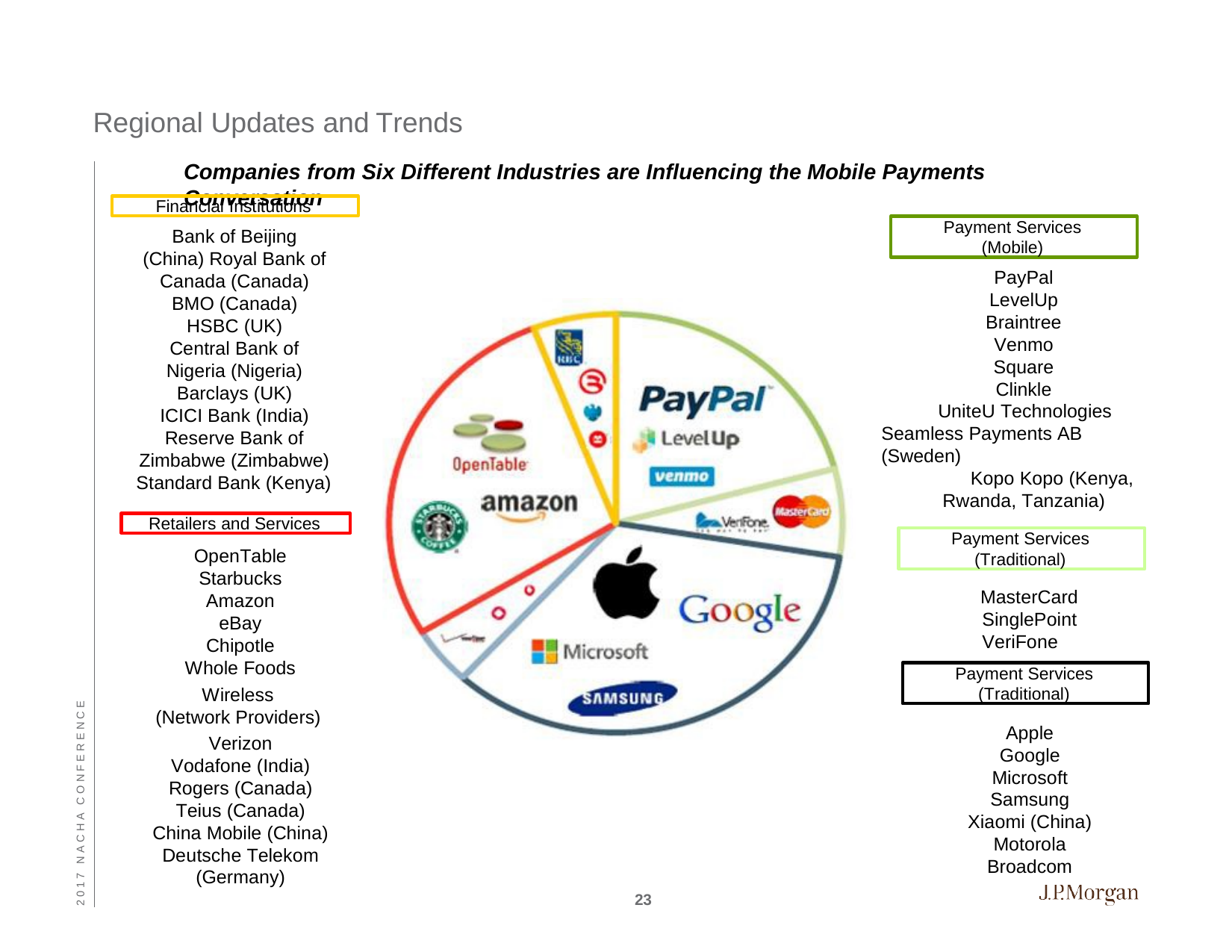

Regional Updates and Trends
Companies from Six Different Industries are Influencing the Mobile Payments Conversation
Financial Institutions
Payment Services (Mobile)
Bank of Beijing (China) Royal Bank of Canada (Canada)
BMO (Canada) HSBC (UK)
Central Bank of Nigeria (Nigeria)
Barclays (UK) ICICI Bank (India)
Reserve Bank of Zimbabwe (Zimbabwe)
Standard Bank (Kenya)
PayPal LevelUp Braintree Venmo Square Clinkle
UniteU Technologies Seamless Payments AB (Sweden)
Kopo Kopo (Kenya, Rwanda, Tanzania)

Retailers and Services
Payment Services (Traditional)
OpenTable Starbucks Amazon eBay Chipotle Whole Foods
Wireless (Network Providers)
Verizon Vodafone (India) Rogers (Canada) Teius (Canada)
China Mobile (China) Deutsche Telekom (Germany)
MasterCard SinglePoint VeriFone
Payment Services (Traditional)
2 0 1 7   N A C H A   C O N F E R E N C E
Apple Google Microsoft Samsung
Xiaomi (China) Motorola Broadcom
23